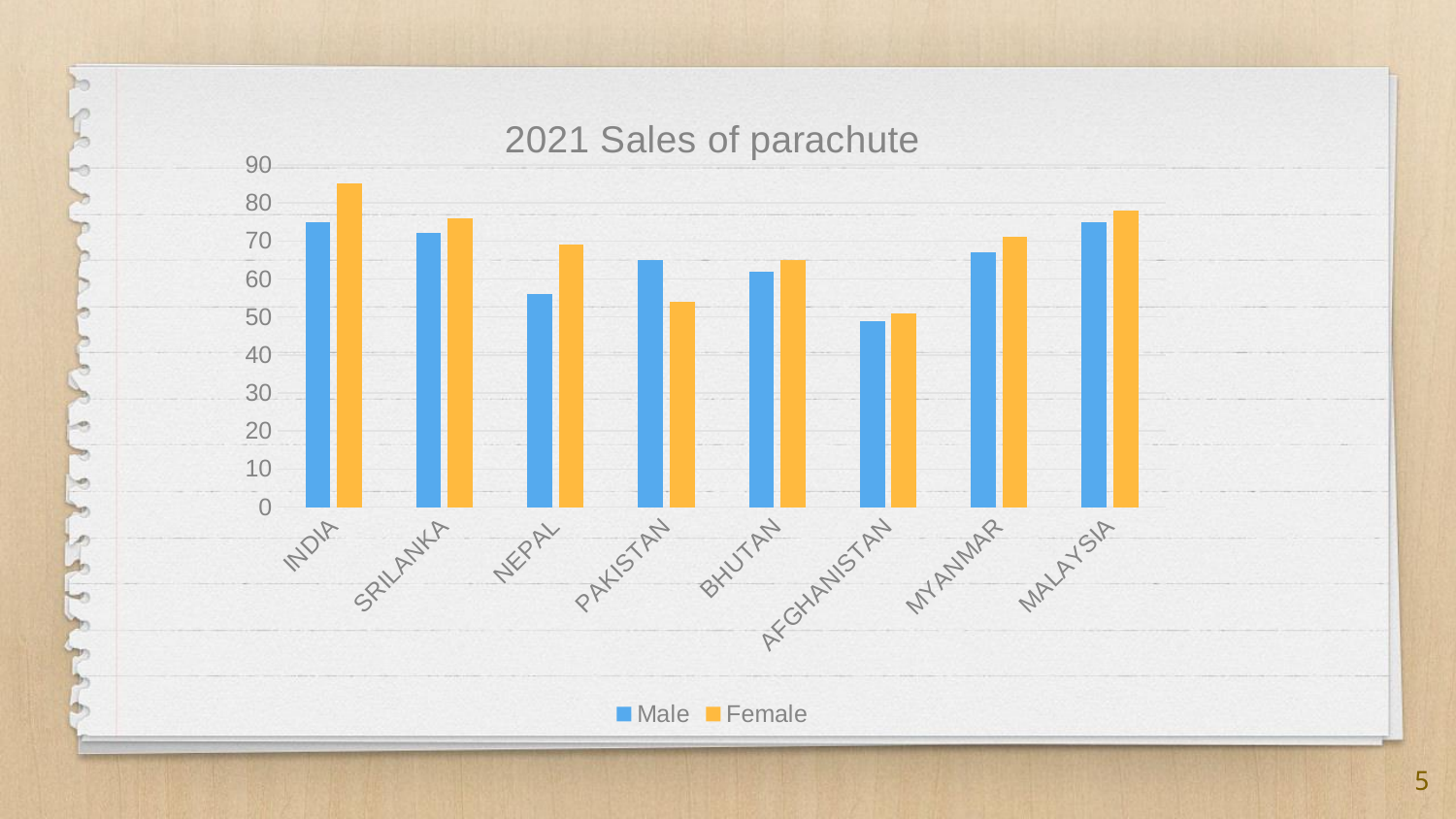

### Chart: 2021 Sales of parachute

| Category | Male | Female |
|---|---|---|
| INDIA | 75.0 | 85.0 |
| SRILANKA | 72.0 | 76.0 |
| NEPAL | 56.0 | 69.0 |
| PAKISTAN | 65.0 | 54.0 |
| BHUTAN | 62.0 | 65.0 |
| AFGHANISTAN | 49.0 | 51.0 |
| MYANMAR | 67.0 | 71.0 |
| MALAYSIA | 75.0 | 78.0 |
5